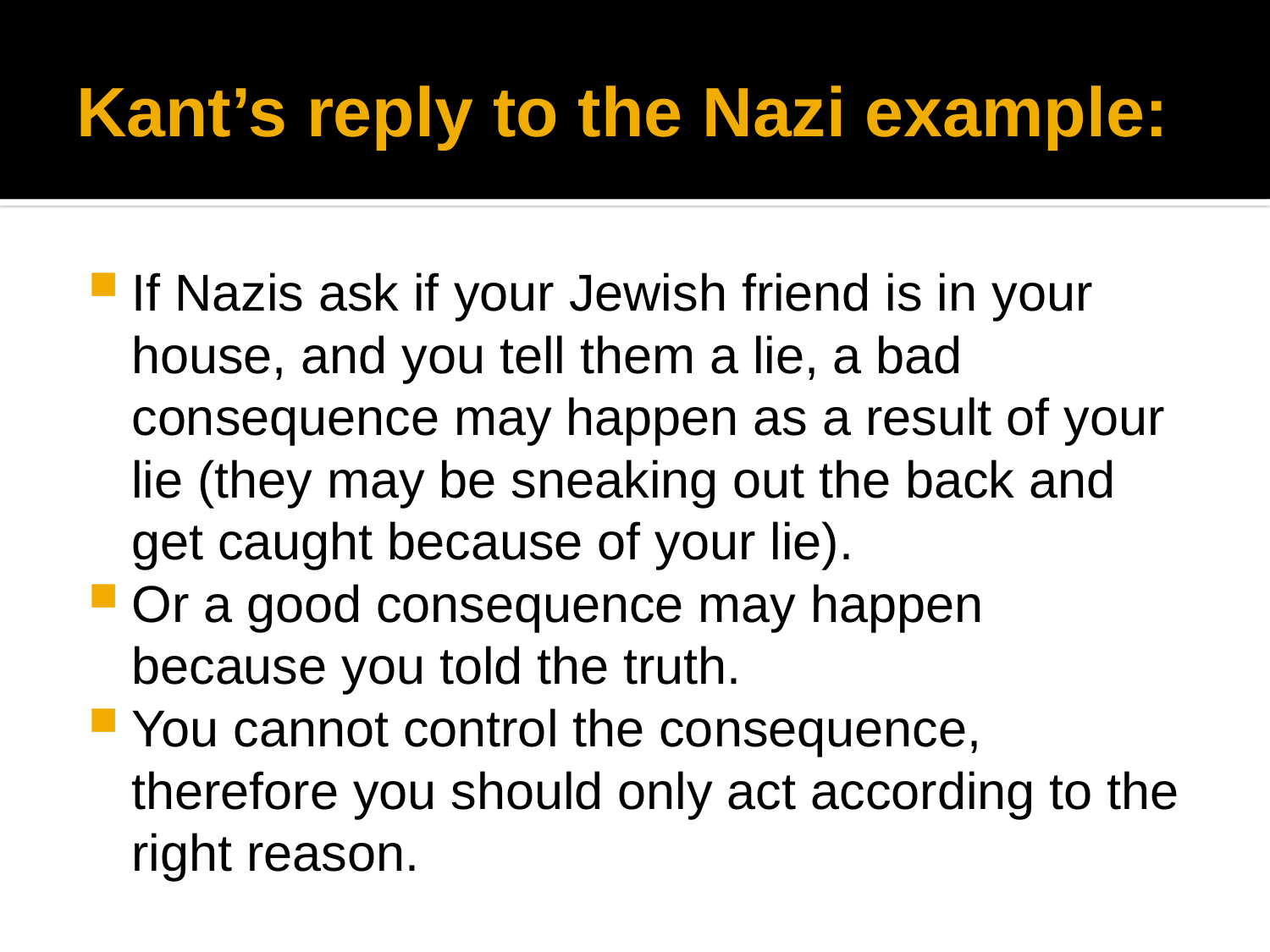

# Kant’s reply to the Nazi example:
If Nazis ask if your Jewish friend is in your house, and you tell them a lie, a bad consequence may happen as a result of your lie (they may be sneaking out the back and get caught because of your lie).
Or a good consequence may happen because you told the truth.
You cannot control the consequence, therefore you should only act according to the right reason.